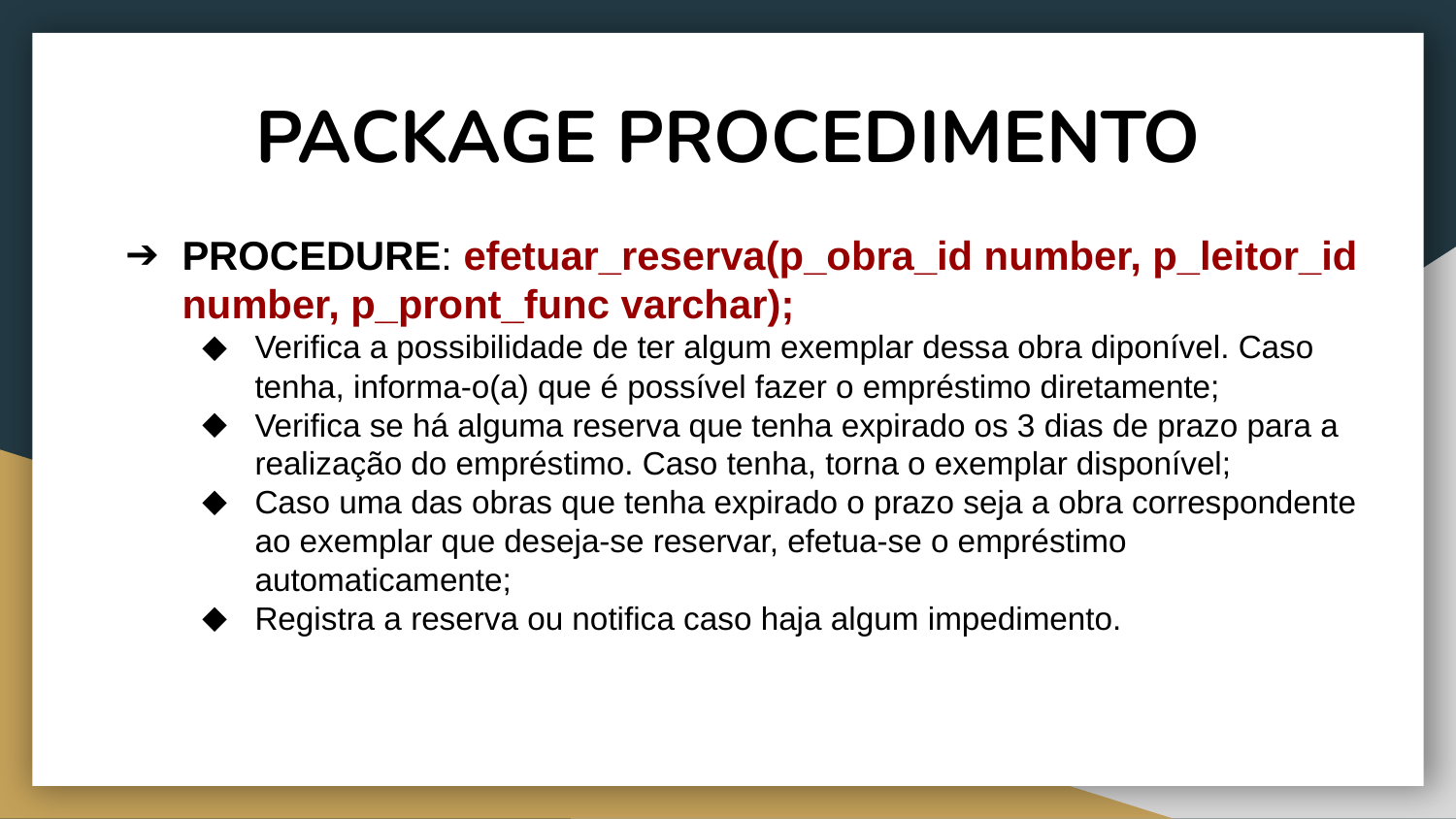

# PACKAGE PROCEDIMENTO
PROCEDURE: efetuar_reserva(p_obra_id number, p_leitor_id number, p_pront_func varchar);
Verifica a possibilidade de ter algum exemplar dessa obra diponível. Caso tenha, informa-o(a) que é possível fazer o empréstimo diretamente;
Verifica se há alguma reserva que tenha expirado os 3 dias de prazo para a realização do empréstimo. Caso tenha, torna o exemplar disponível;
Caso uma das obras que tenha expirado o prazo seja a obra correspondente ao exemplar que deseja-se reservar, efetua-se o empréstimo automaticamente;
Registra a reserva ou notifica caso haja algum impedimento.